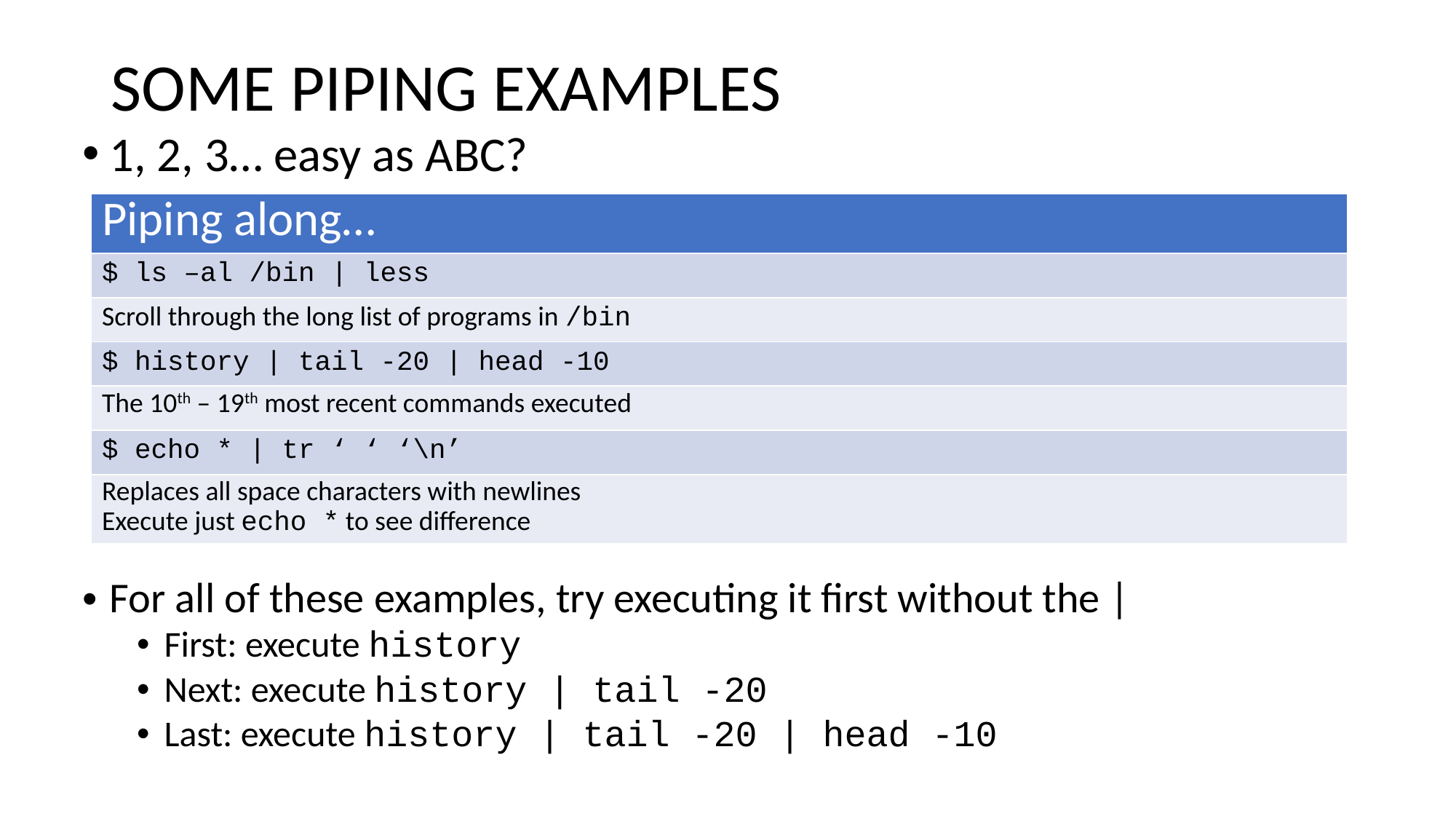

# SOME PIPING EXAMPLES
1, 2, 3… easy as ABC?

| Piping along… |
| --- |
| $ ls –al /bin | less |
| Scroll through the long list of programs in /bin |
| $ history | tail -20 | head -10 |
| The 10th – 19th most recent commands executed |
| $ echo \* | tr ‘ ‘ ‘\n’ |
| Replaces all space characters with newlines Execute just echo \* to see difference |
For all of these examples, try executing it first without the |
First: execute history
Next: execute history | tail -20
Last: execute history | tail -20 | head -10